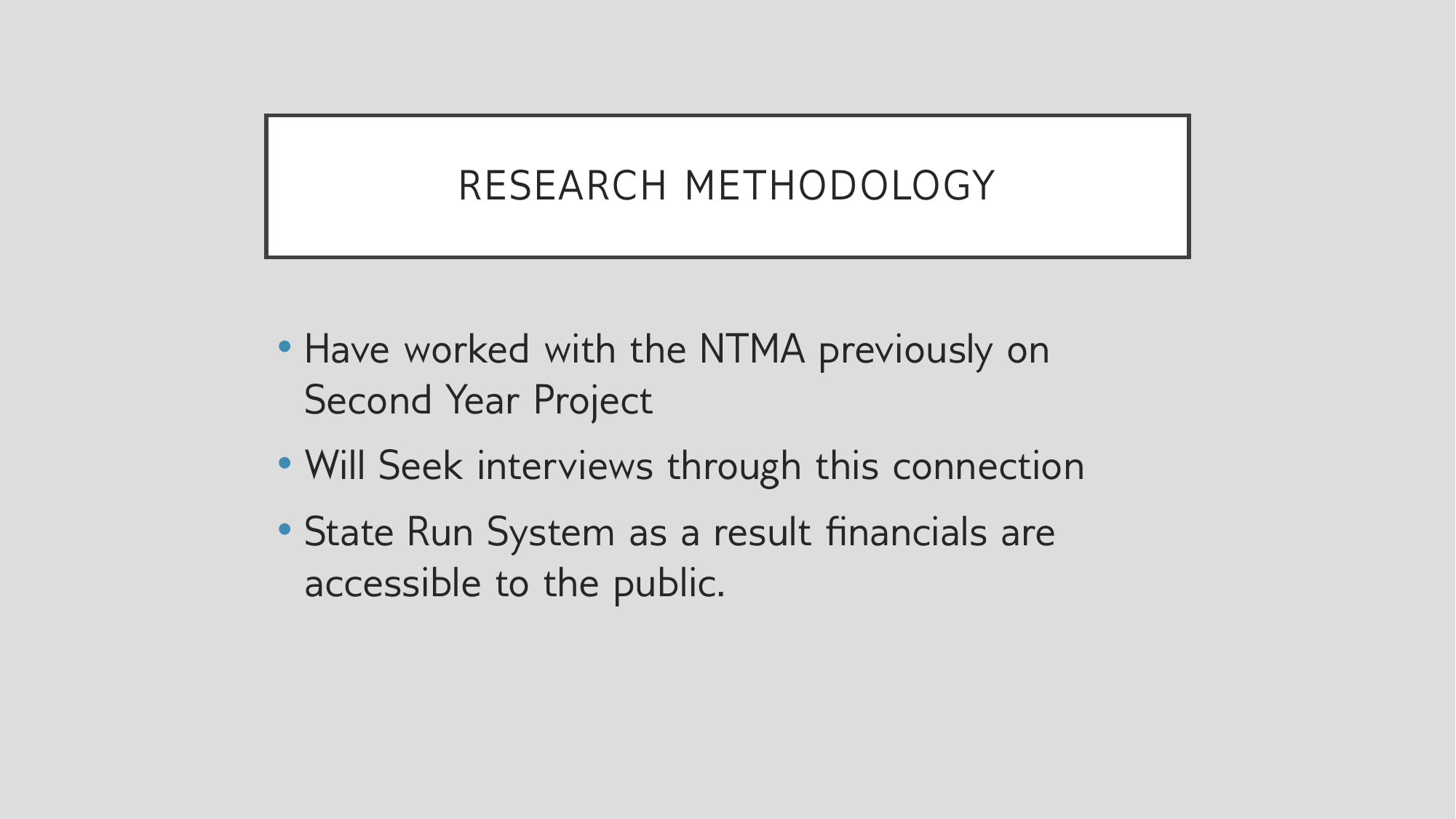

# Research Methodology
Have worked with the NTMA previously on Second Year Project
Will Seek interviews through this connection
State Run System as a result financials are accessible to the public.